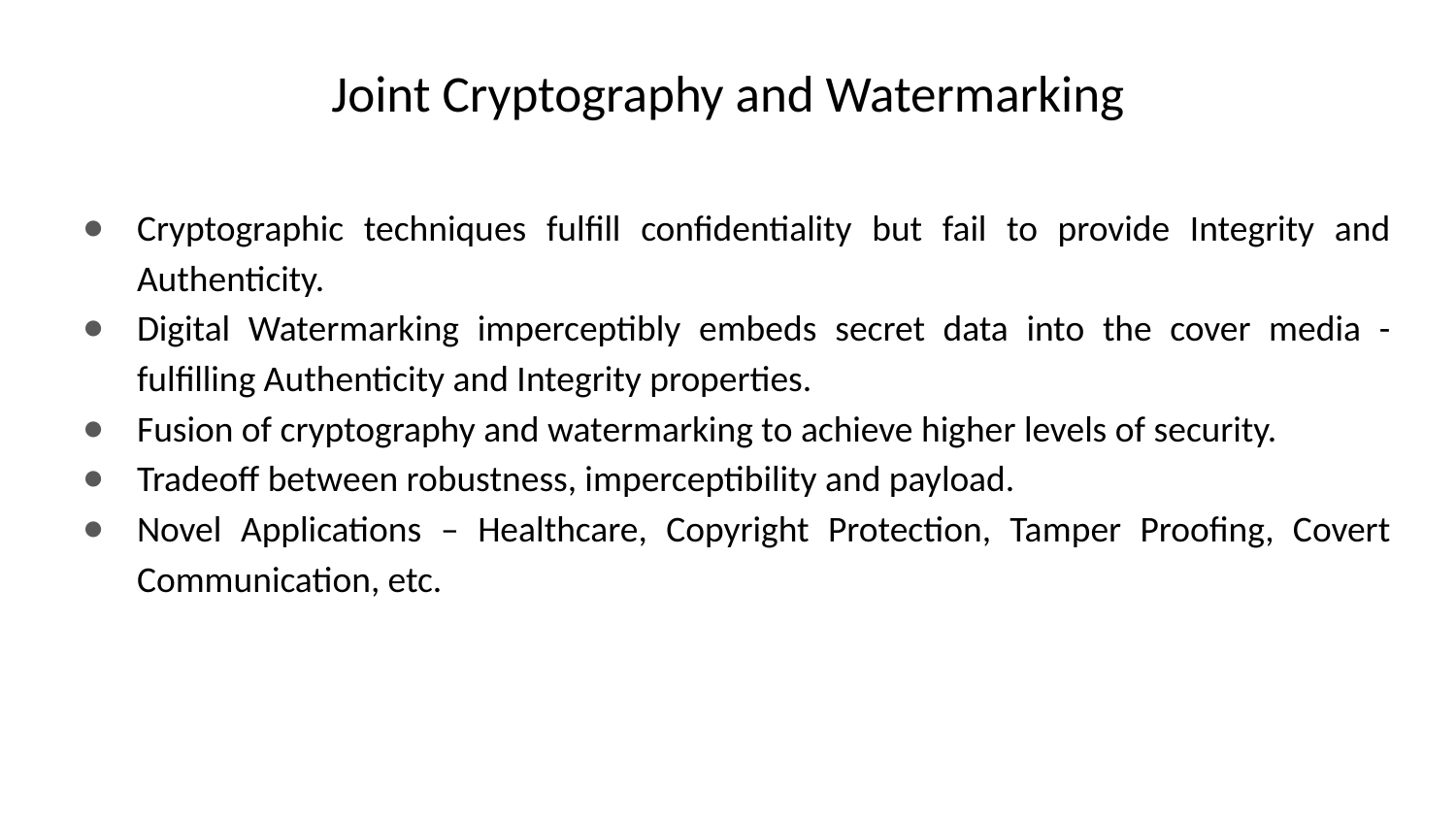

# Joint Cryptography and Watermarking
Cryptographic techniques fulfill confidentiality but fail to provide Integrity and Authenticity.
Digital Watermarking imperceptibly embeds secret data into the cover media - fulfilling Authenticity and Integrity properties.
Fusion of cryptography and watermarking to achieve higher levels of security.
Tradeoff between robustness, imperceptibility and payload.
Novel Applications – Healthcare, Copyright Protection, Tamper Proofing, Covert Communication, etc.